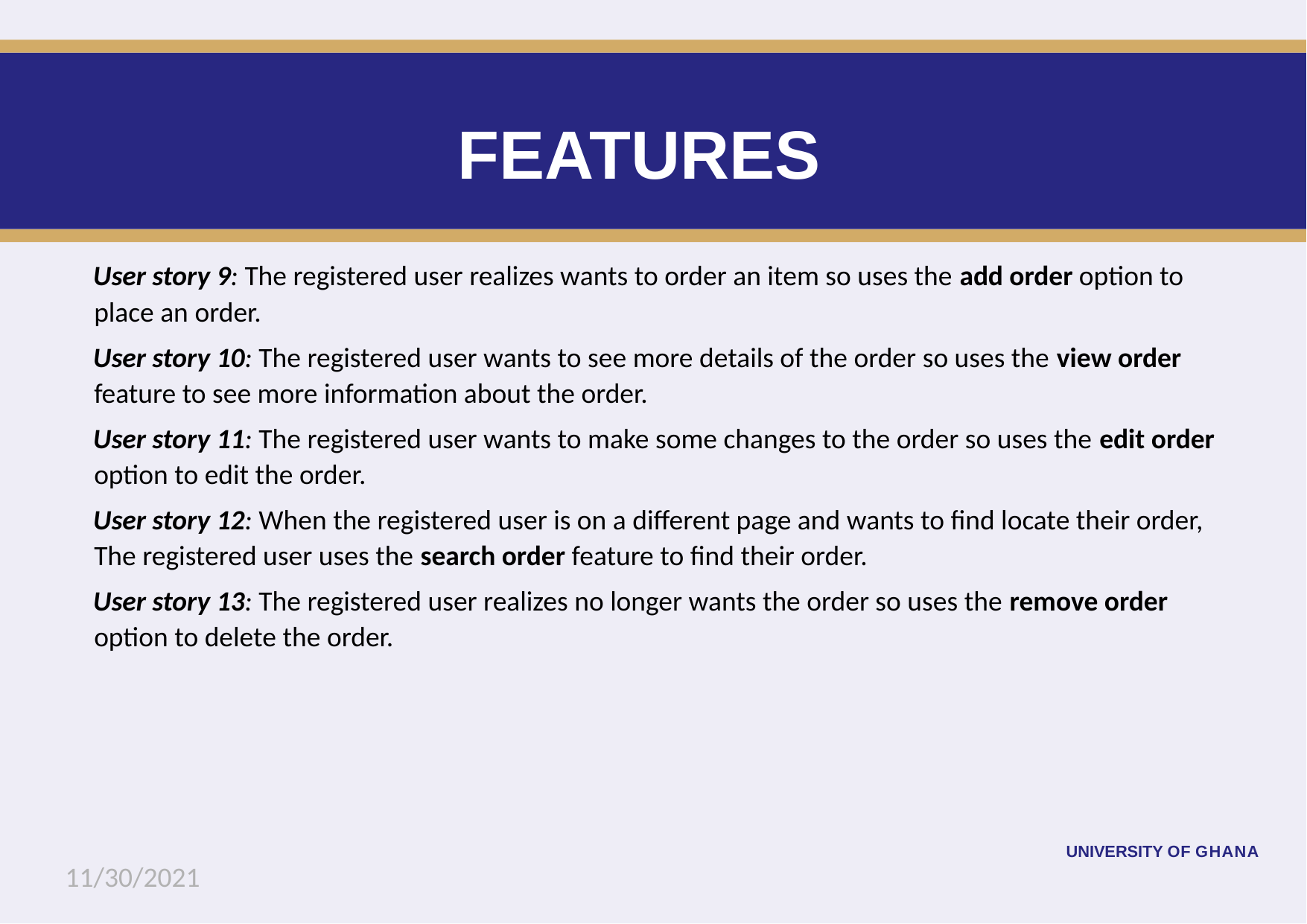

# FEATURES

User story 9: The registered user realizes wants to order an item so uses the add order option to place an order.
User story 10: The registered user wants to see more details of the order so uses the view order feature to see more information about the order.
User story 11: The registered user wants to make some changes to the order so uses the edit order option to edit the order.
User story 12: When the registered user is on a different page and wants to find locate their order, The registered user uses the search order feature to find their order.
User story 13: The registered user realizes no longer wants the order so uses the remove order option to delete the order.

UNIVERSITY OF GHANA
11/30/2021